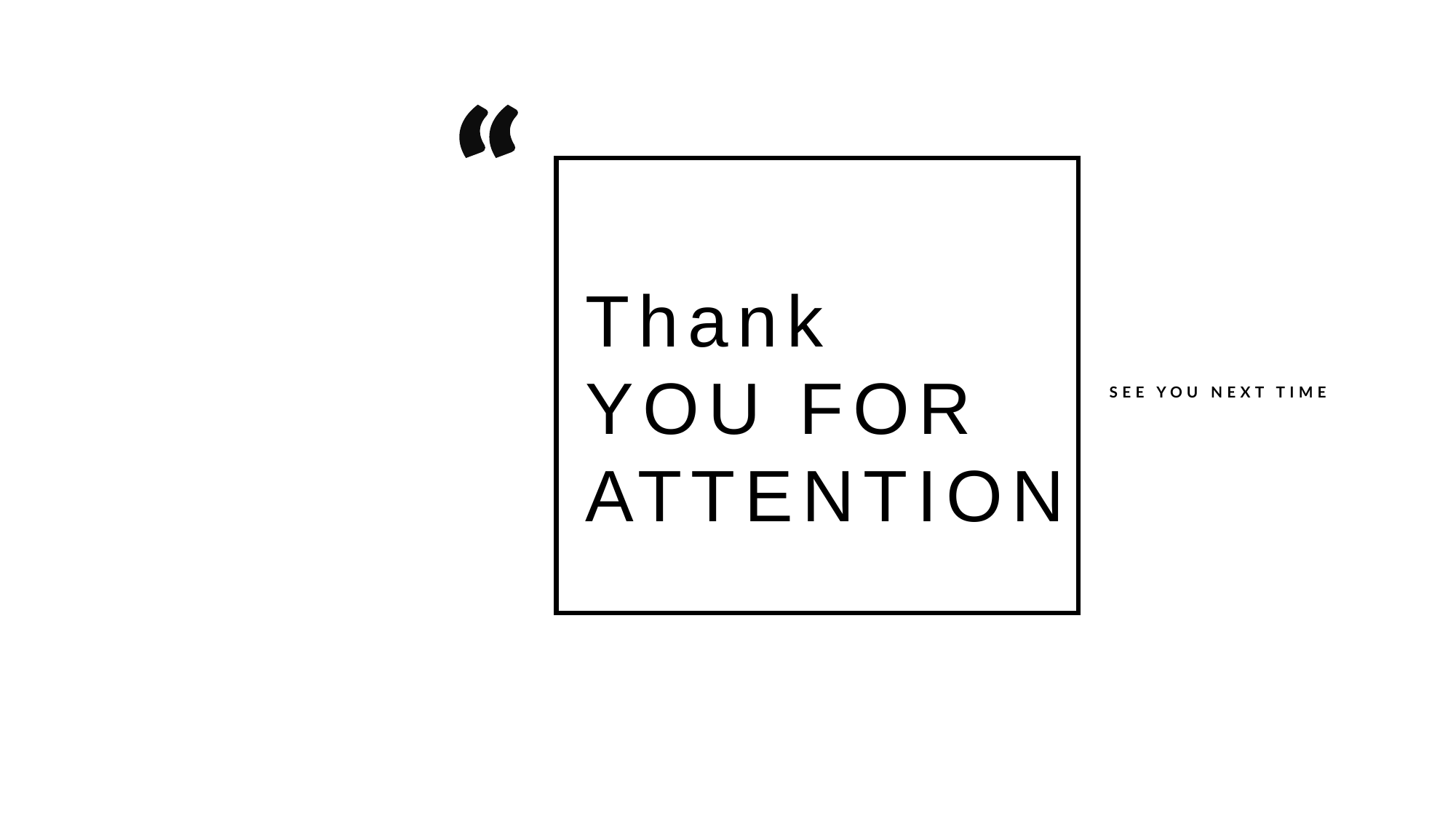

Thank
YOU FOR
ATTENTION
SEE YOU NEXT TIME